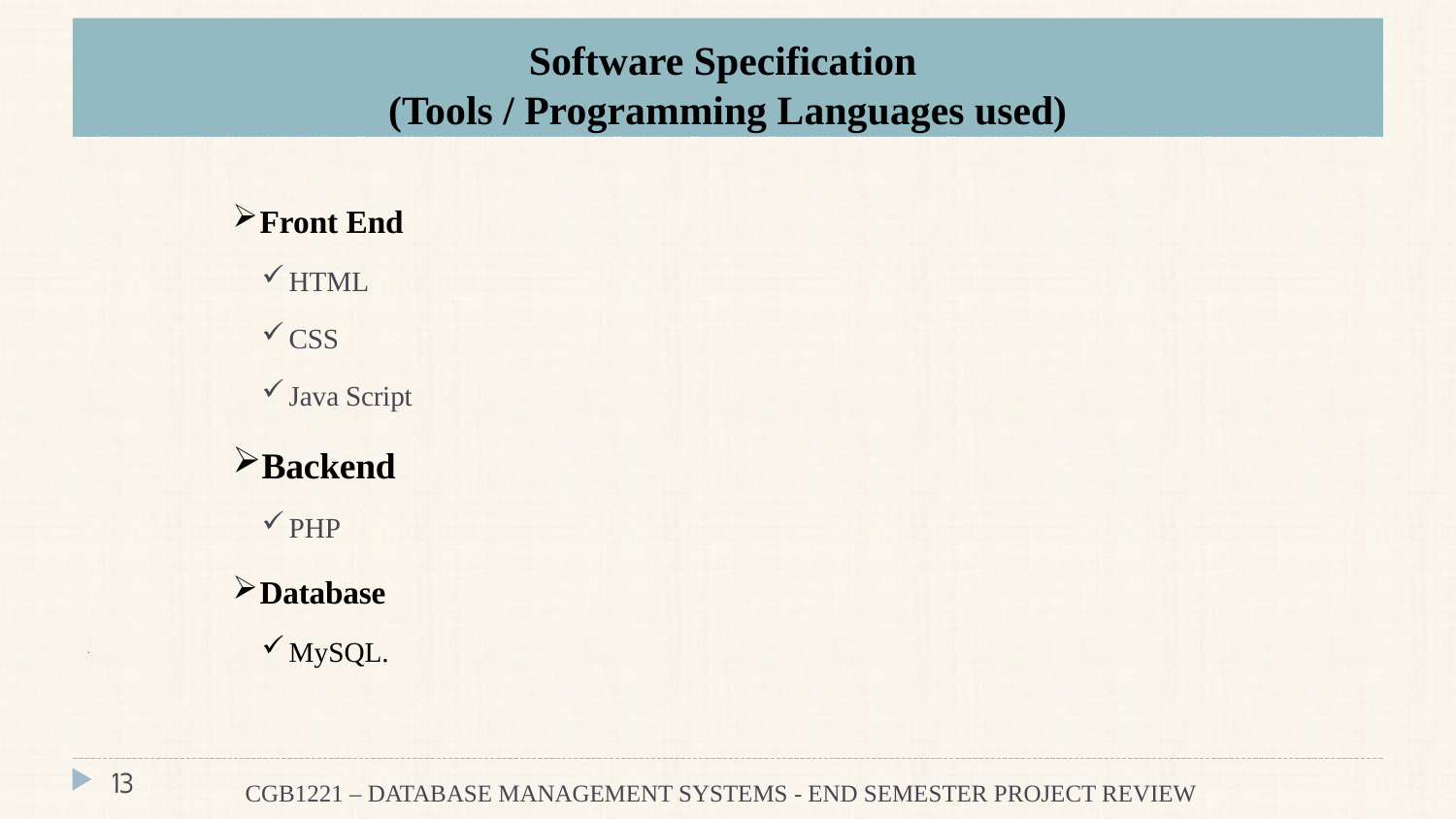

# Software Specification (Tools / Programming Languages used)

Front End
HTML
CSS
Java Script
Backend
PHP
Database
MySQL.

.
13
CGB1221 – DATABASE MANAGEMENT SYSTEMS - END SEMESTER PROJECT REVIEW